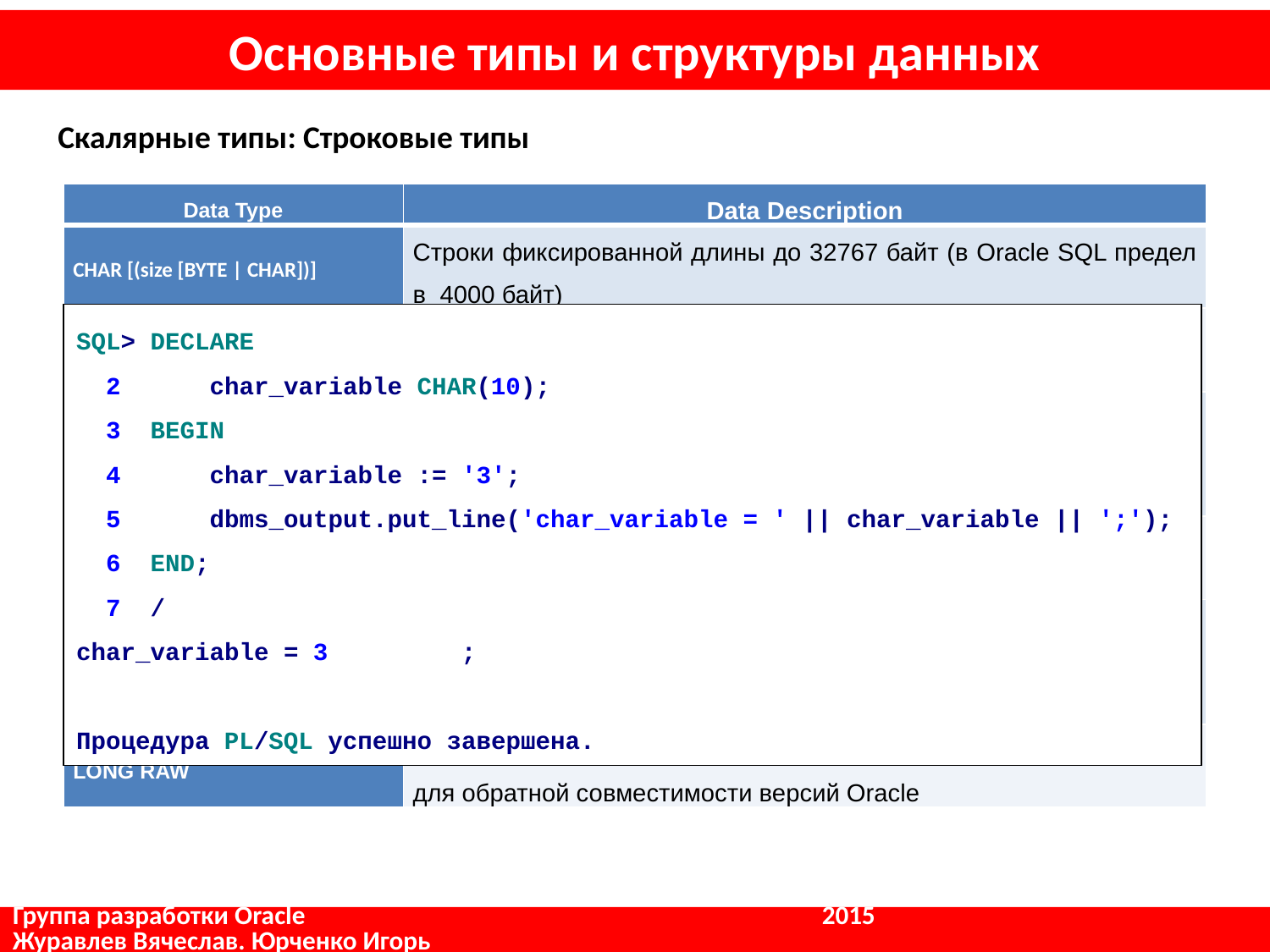

# Основные типы и структуры данных
Скалярные типы: Строковые типы
| Data Type | Data Description |
| --- | --- |
| CHAR [(size [BYTE | CHAR])] | Строки фиксированной длины до 32767 байт (в Oracle SQL предел в 4000 байт) |
| VARCHAR2(size [BYTE | CHAR]) | Строки переменной длины до 32767 байт (в Oracle SQL предел в 4000 байт) |
| NCHAR[(size)] и NVARCHAR2(size) | NLS-символьные типы. Позволяют обрабатывать символьные данные в мультибайтовой кодировке Unicode |
| RAW(size) | Байтовая строка переменной длины до 32767 байт (в Oracle SQL 4000 байт) |
| LONG | Строки переменной длины до 32767 байт. Тип сохранен для обратной совместимости; в частности встречается в некоторых справочных таблицах |
| LONG RAW | Байтовая строка переменной длины до 32767 байт. Тип сохранен для обратной совместимости версий Oracle |
SQL> DECLARE
  2      char_variable CHAR(10);
  3  BEGIN
  4      char_variable := '3';
  5      dbms_output.put_line('char_variable = ' || char_variable || ';');
  6  END;
  7  /
char_variable = 3         ;

Процедура PL/SQL успешно завершена.
Группа разработки Oracle				        2015			          Журавлев Вячеслав. Юрченко Игорь